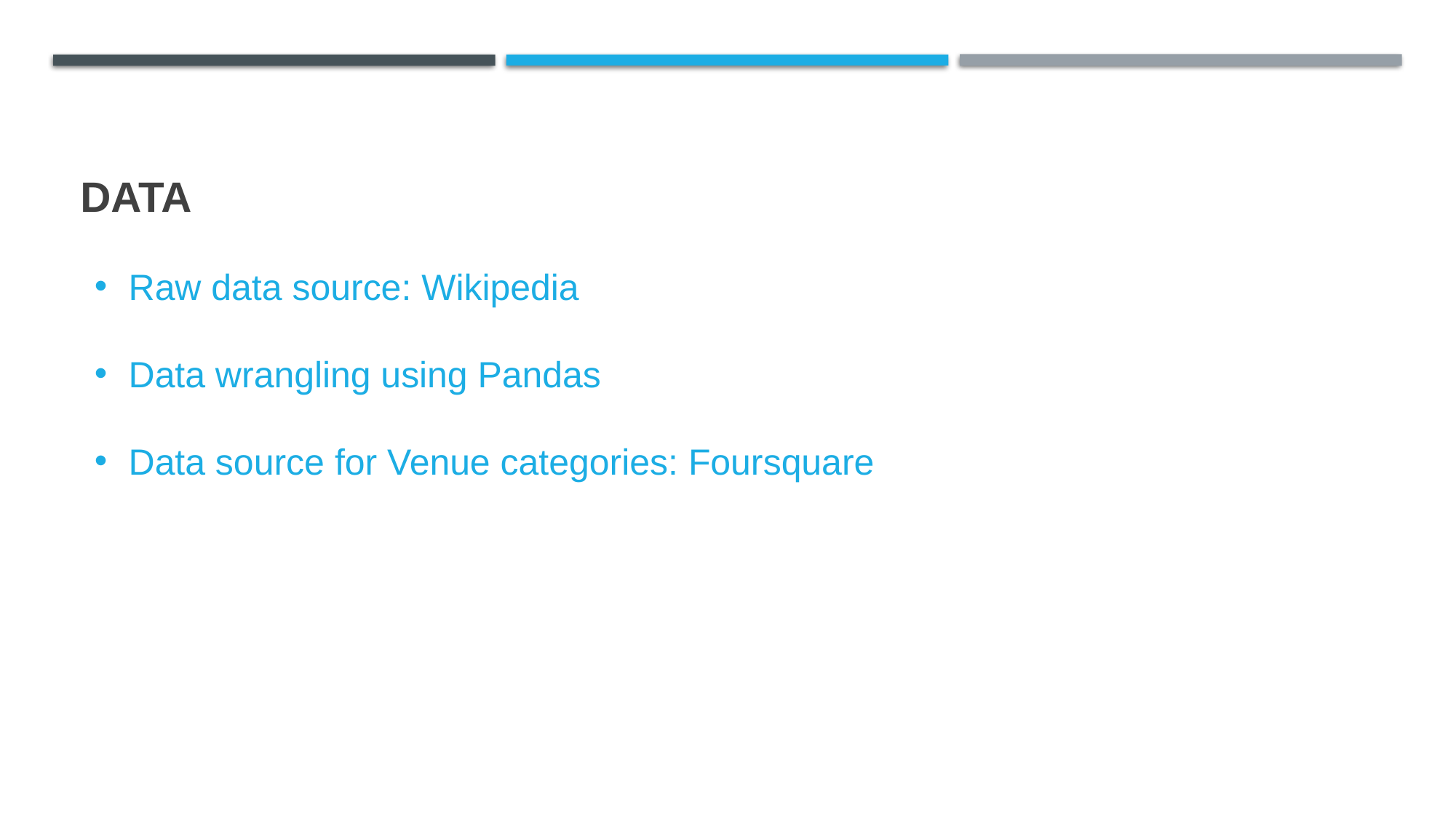

# data
Raw data source: Wikipedia

Data wrangling using Pandas

Data source for Venue categories: Foursquare